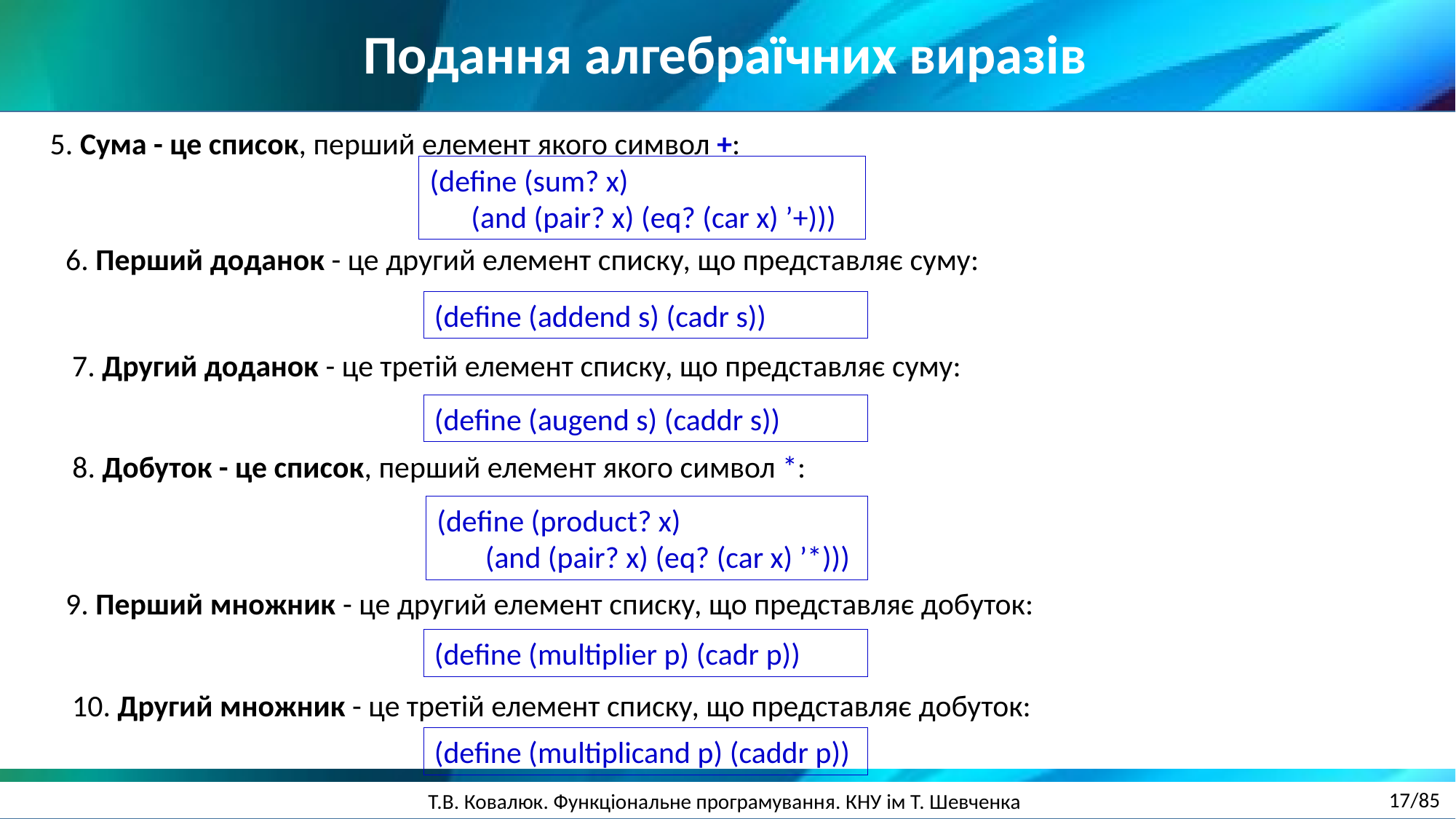

Подання алгебраїчних виразів
5. Сума - це список, перший елемент якого символ +:
(define (sum? x)
      (and (pair? x) (eq? (car x) ’+)))
6. Перший доданок - це другий елемент списку, що представляє суму:
(define (addend s) (cadr s))
7. Другий доданок - це третій елемент списку, що представляє суму:
(define (augend s) (caddr s))
8. Добуток - це список, перший елемент якого символ *:
(define (product? x)
       (and (pair? x) (eq? (car x) ’*)))
9. Перший множник - це другий елемент списку, що представляє добуток:
(define (multiplier p) (cadr p))
10. Другий множник - це третій елемент списку, що представляє добуток:
(define (multiplicand p) (caddr p))
17